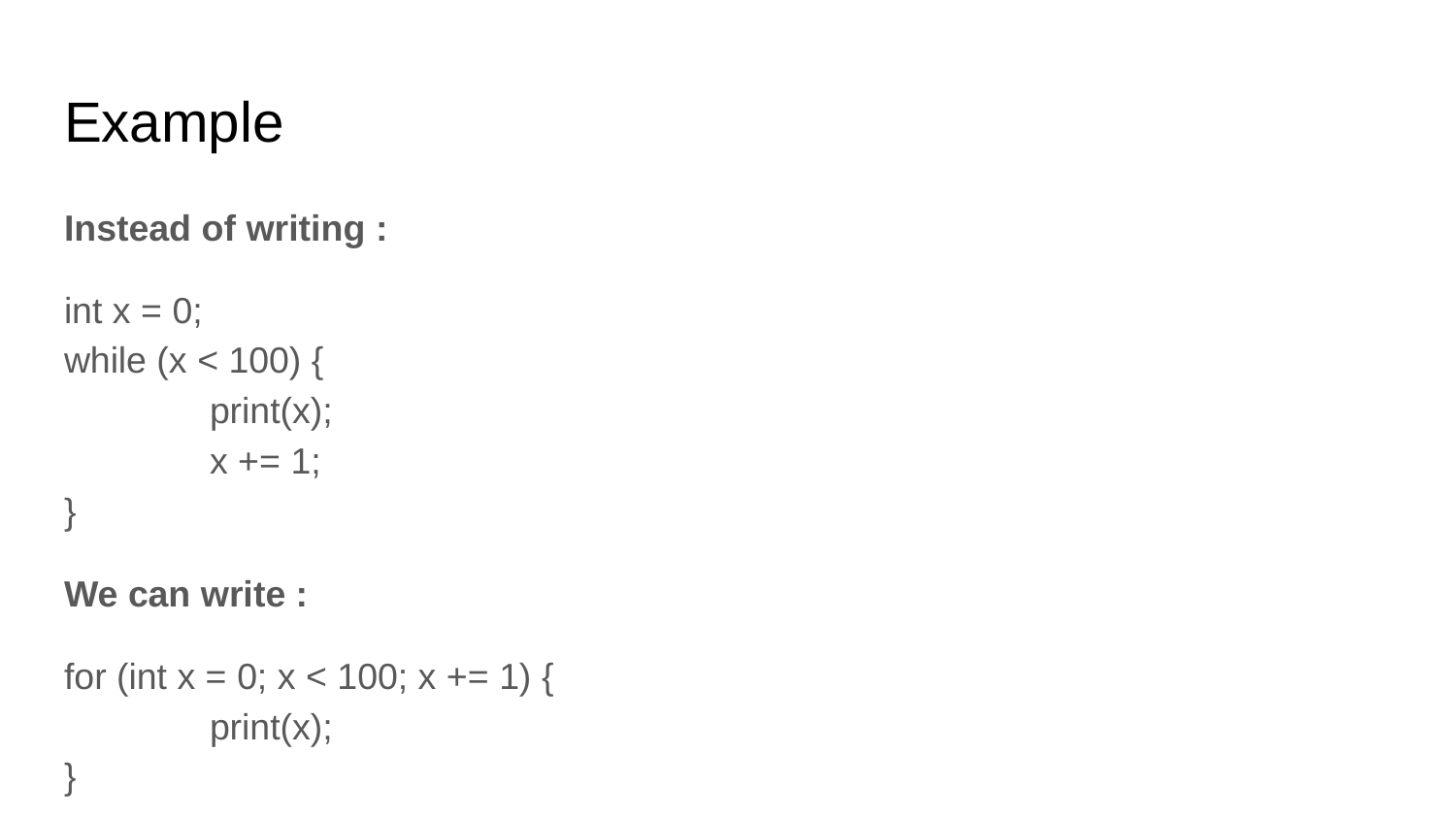

# Example
Instead of writing :
int x = 0;
while (x < 100) {
	print(x);
	x += 1;
}
We can write :
for (int x = 0; x < 100; x += 1) {
	print(x);
}